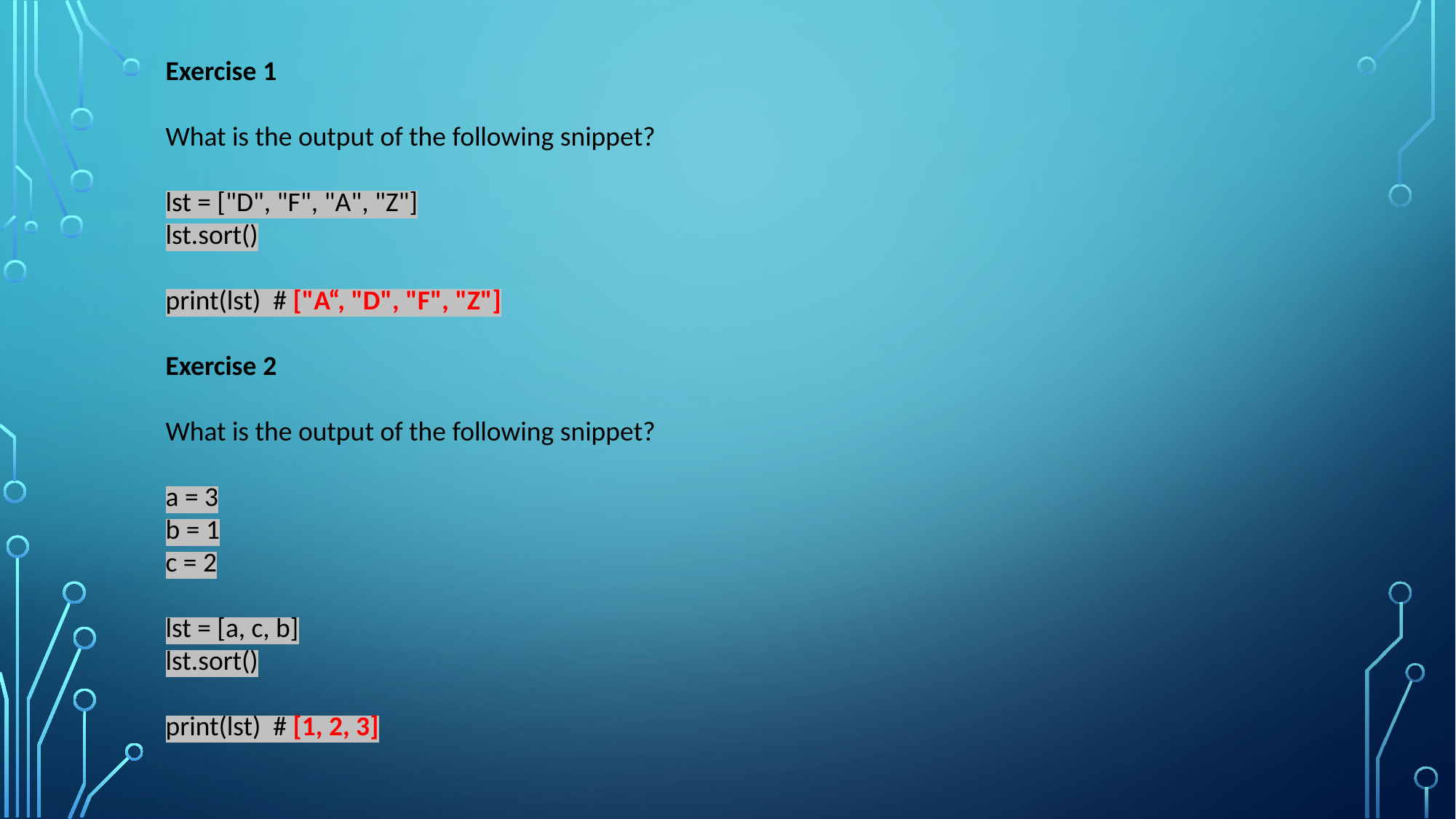

Exercise 1

What is the output of the following snippet?

lst = ["D", "F", "A", "Z"]
lst.sort()

print(lst)  # ["A“, "D", "F", "Z"]

Exercise 2

What is the output of the following snippet?

a = 3
b = 1
c = 2

lst = [a, c, b]
lst.sort()

print(lst)  # [1, 2, 3]